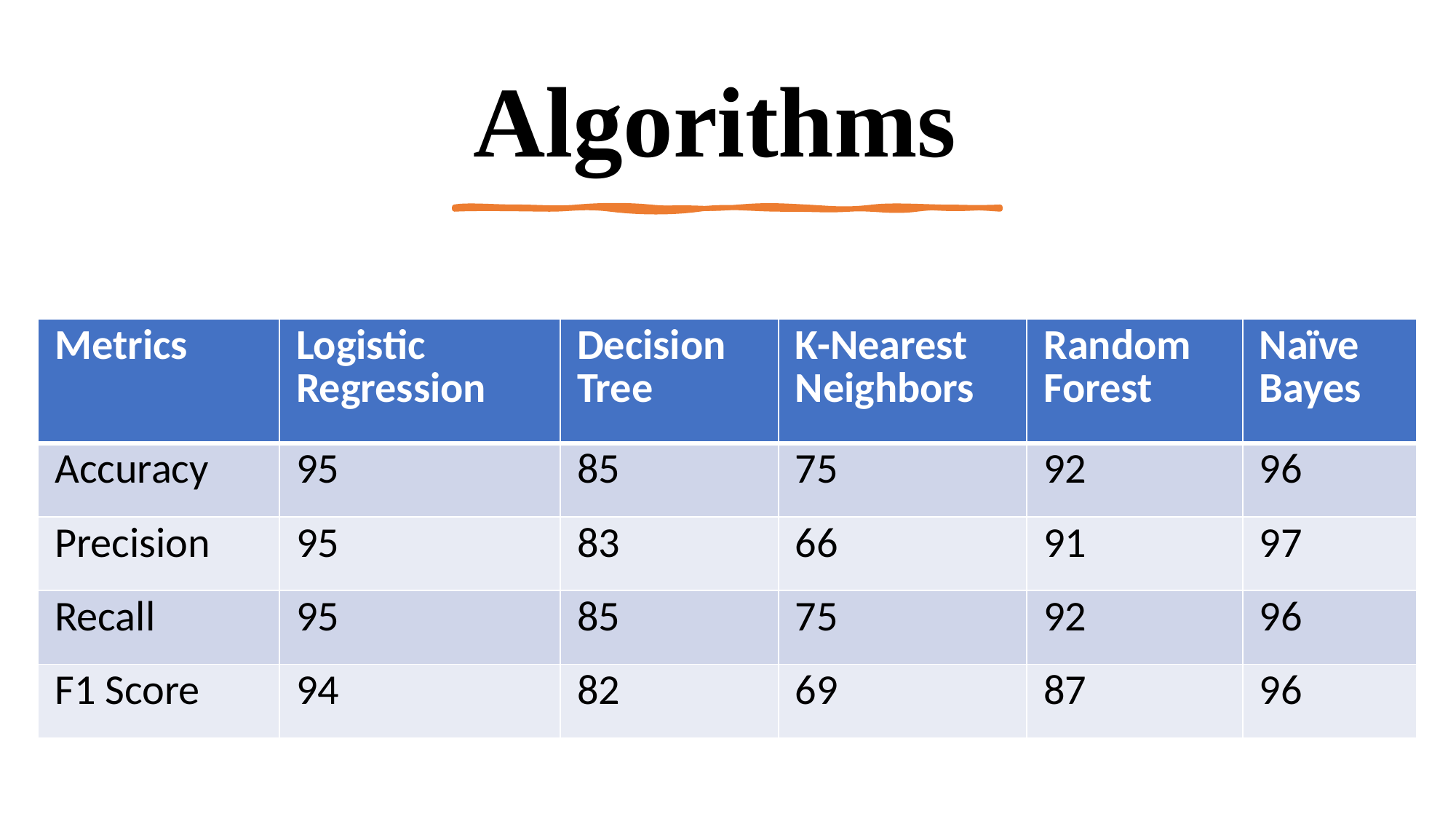

# Algorithms

| Metrics | Logistic Regression | Decision Tree | K-Nearest Neighbors | Random Forest | Naïve Bayes |
| --- | --- | --- | --- | --- | --- |
| Accuracy | 95 | 85 | 75 | 92 | 96 |
| Precision | 95 | 83 | 66 | 91 | 97 |
| Recall | 95 | 85 | 75 | 92 | 96 |
| F1 Score | 94 | 82 | 69 | 87 | 96 |